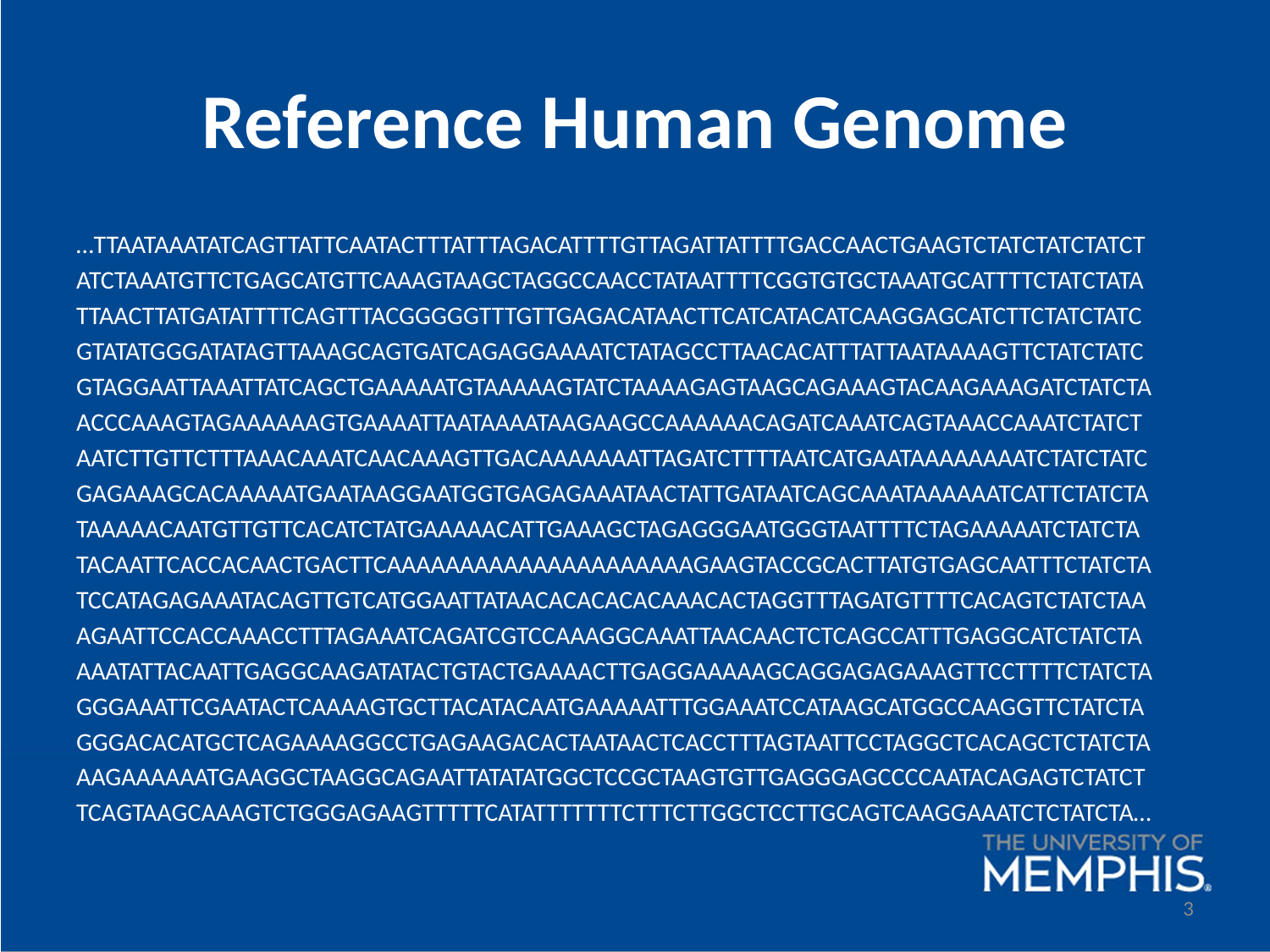

# Reference Human Genome
…TTAATAAATATCAGTTATTCAATACTTTATTTAGACATTTTGTTAGATTATTTTGACCAACTGAAGTCTATCTATCTATCT
ATCTAAATGTTCTGAGCATGTTCAAAGTAAGCTAGGCCAACCTATAATTTTCGGTGTGCTAAATGCATTTTCTATCTATA
TTAACTTATGATATTTTCAGTTTACGGGGGTTTGTTGAGACATAACTTCATCATACATCAAGGAGCATCTTCTATCTATC
GTATATGGGATATAGTTAAAGCAGTGATCAGAGGAAAATCTATAGCCTTAACACATTTATTAATAAAAGTTCTATCTATC
GTAGGAATTAAATTATCAGCTGAAAAATGTAAAAAGTATCTAAAAGAGTAAGCAGAAAGTACAAGAAAGATCTATCTA
ACCCAAAGTAGAAAAAAGTGAAAATTAATAAAATAAGAAGCCAAAAAACAGATCAAATCAGTAAACCAAATCTATCT
AATCTTGTTCTTTAAACAAATCAACAAAGTTGACAAAAAAATTAGATCTTTTAATCATGAATAAAAAAAATCTATCTATC
GAGAAAGCACAAAAATGAATAAGGAATGGTGAGAGAAATAACTATTGATAATCAGCAAATAAAAAATCATTCTATCTA
TAAAAACAATGTTGTTCACATCTATGAAAAACATTGAAAGCTAGAGGGAATGGGTAATTTTCTAGAAAAATCTATCTA
TACAATTCACCACAACTGACTTCAAAAAAAAAAAAAAAAAAAAAGAAGTACCGCACTTATGTGAGCAATTTCTATCTA
TCCATAGAGAAATACAGTTGTCATGGAATTATAACACACACACAAACACTAGGTTTAGATGTTTTCACAGTCTATCTAA
AGAATTCCACCAAACCTTTAGAAATCAGATCGTCCAAAGGCAAATTAACAACTCTCAGCCATTTGAGGCATCTATCTA
AAATATTACAATTGAGGCAAGATATACTGTACTGAAAACTTGAGGAAAAAGCAGGAGAGAAAGTTCCTTTTCTATCTA
GGGAAATTCGAATACTCAAAAGTGCTTACATACAATGAAAAATTTGGAAATCCATAAGCATGGCCAAGGTTCTATCTA
GGGACACATGCTCAGAAAAGGCCTGAGAAGACACTAATAACTCACCTTTAGTAATTCCTAGGCTCACAGCTCTATCTA
AAGAAAAAATGAAGGCTAAGGCAGAATTATATATGGCTCCGCTAAGTGTTGAGGGAGCCCCAATACAGAGTCTATCT
TCAGTAAGCAAAGTCTGGGAGAAGTTTTTCATATTTTTTTCTTTCTTGGCTCCTTGCAGTCAAGGAAATCTCTATCTA…
3